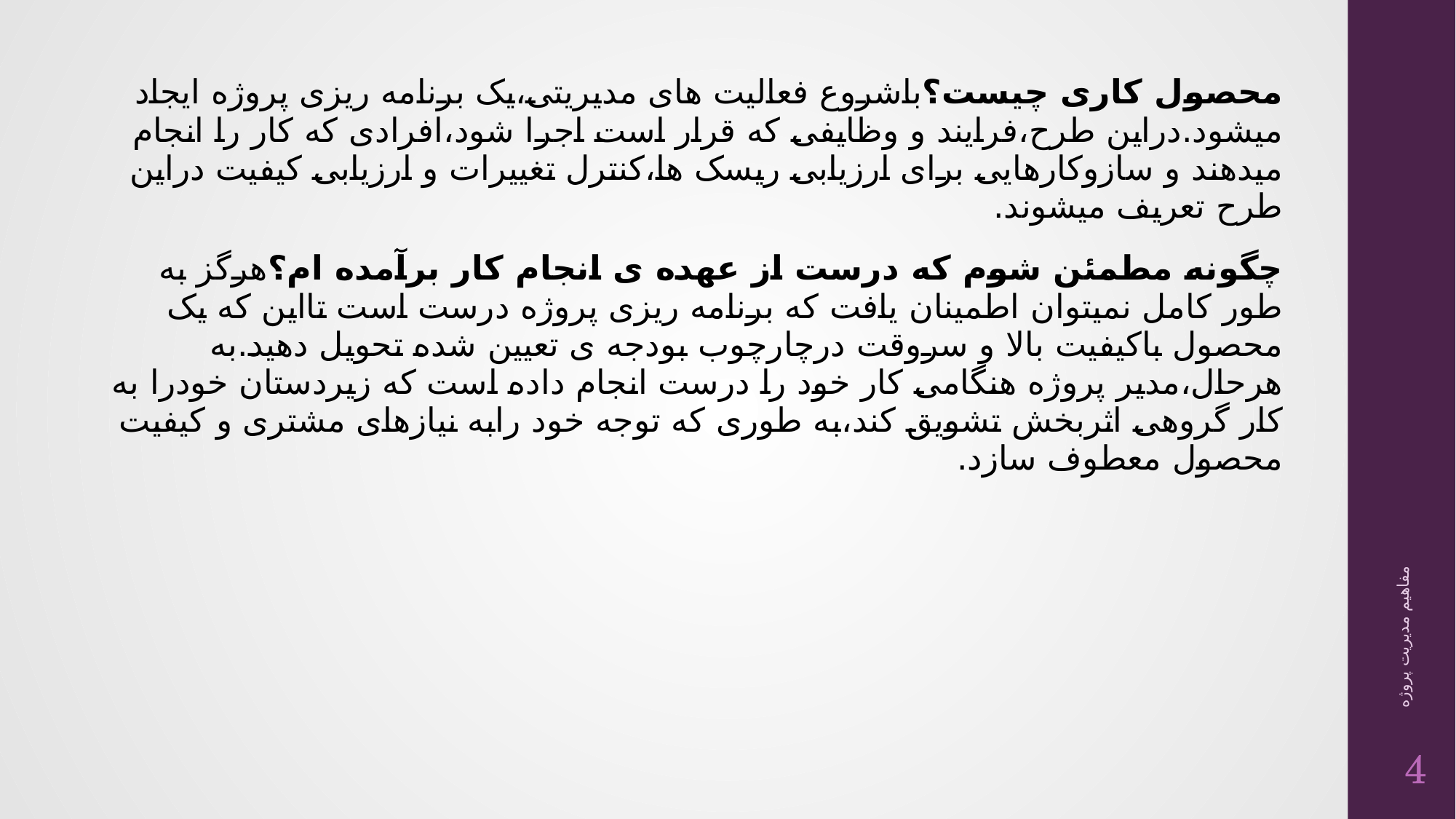

محصول کاری چیست؟باشروع فعالیت های مدیریتی،یک برنامه ریزی پروژه ایجاد میشود.دراین طرح،فرایند و وظایفی که قرار است اجرا شود،افرادی که کار را انجام میدهند و سازوکارهایی برای ارزیابی ریسک ها،کنترل تغییرات و ارزیابی کیفیت دراین طرح تعریف میشوند.
چگونه مطمئن شوم که درست از عهده ی انجام کار برآمده ام؟هرگز به طور کامل نمیتوان اطمینان یافت که برنامه ریزی پروژه درست است تااین که یک محصول باکیفیت بالا و سروقت درچارچوب بودجه ی تعیین شده تحویل دهید.به هرحال،مدیر پروژه هنگامی کار خود را درست انجام داده است که زیردستان خودرا به کار گروهی اثربخش تشویق کند،به طوری که توجه خود رابه نیازهای مشتری و کیفیت محصول معطوف سازد.

مفاهیم مدیریت پروژه
4